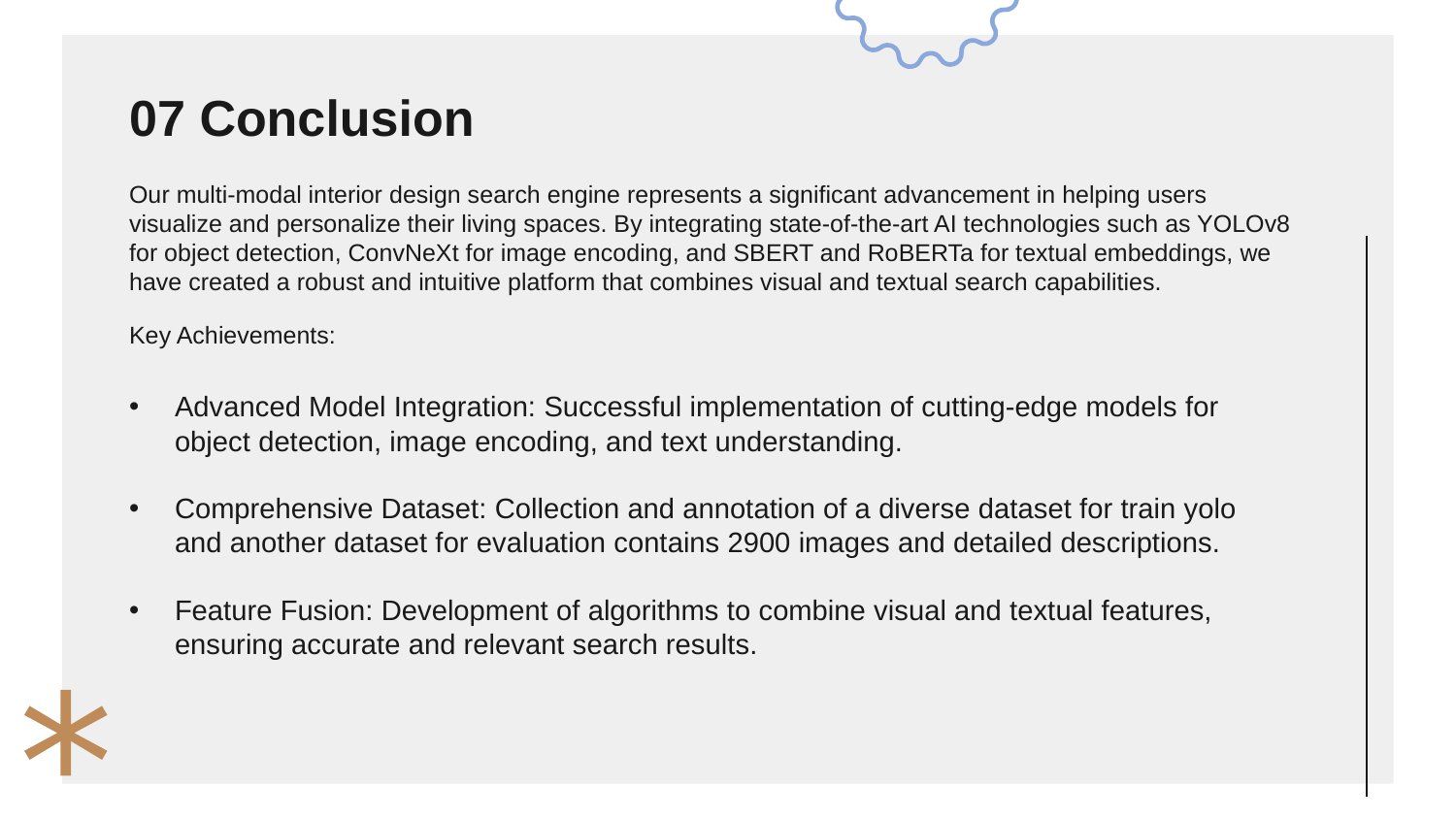

# 07 Conclusion
Our multi-modal interior design search engine represents a significant advancement in helping users visualize and personalize their living spaces. By integrating state-of-the-art AI technologies such as YOLOv8 for object detection, ConvNeXt for image encoding, and SBERT and RoBERTa for textual embeddings, we have created a robust and intuitive platform that combines visual and textual search capabilities.

Key Achievements:
Advanced Model Integration: Successful implementation of cutting-edge models for object detection, image encoding, and text understanding.

Comprehensive Dataset: Collection and annotation of a diverse dataset for train yolo and another dataset for evaluation contains 2900 images and detailed descriptions.

Feature Fusion: Development of algorithms to combine visual and textual features, ensuring accurate and relevant search results.